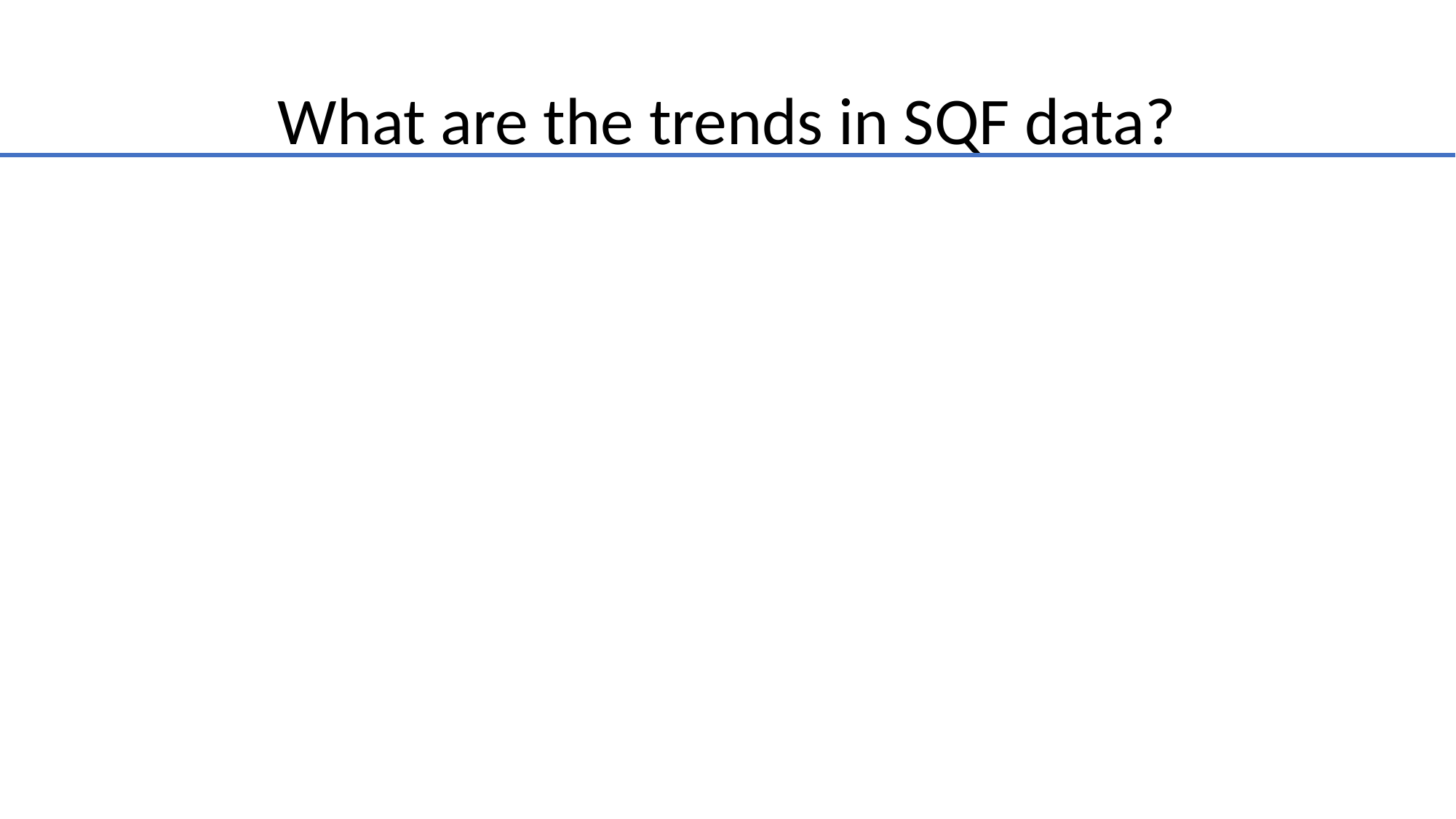

# What are the trends in SQF data?